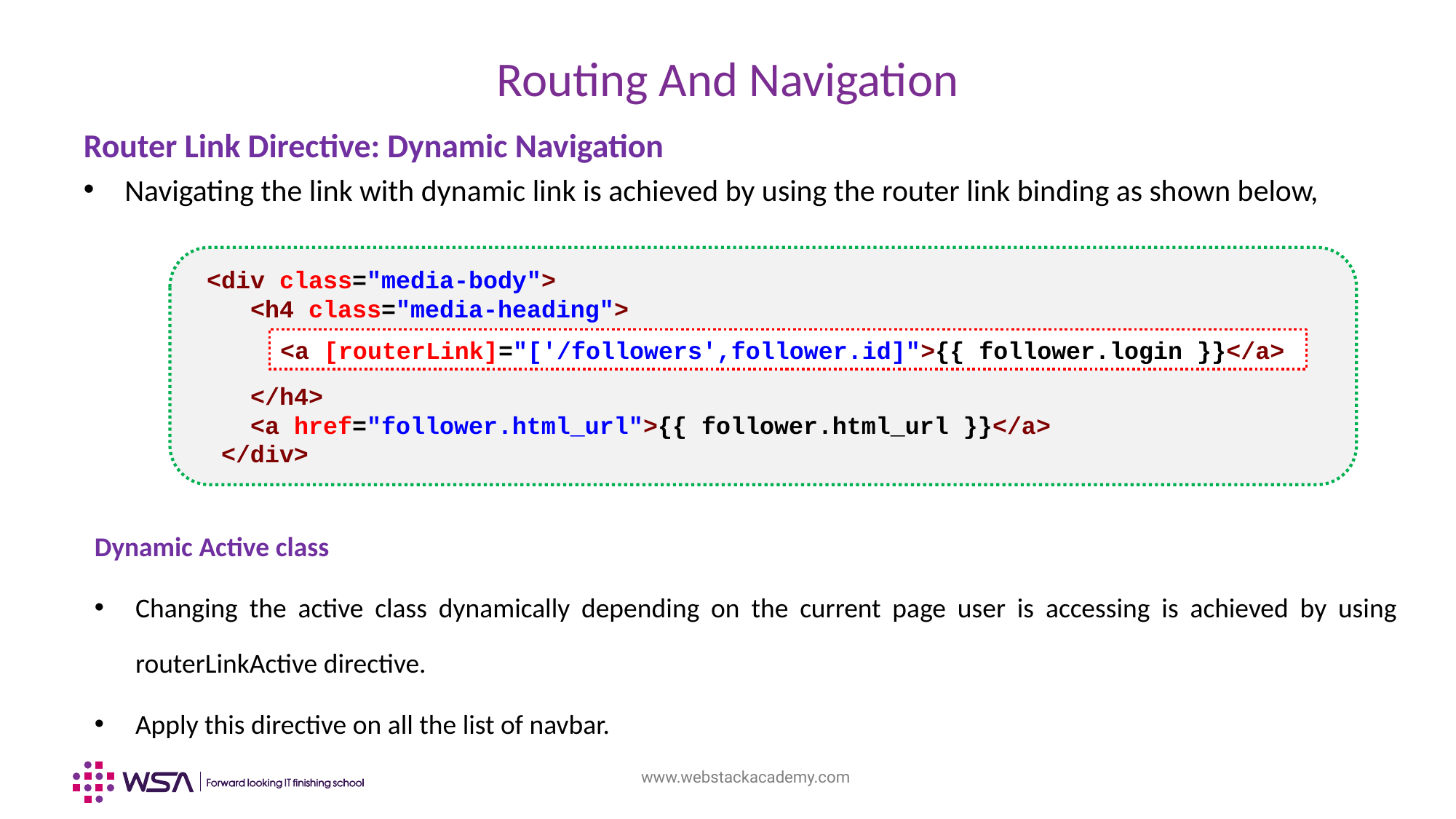

# Routing And Navigation
Router Link Directive: Dynamic Navigation
Navigating the link with dynamic link is achieved by using the router link binding as shown below,
 <div class="media-body">
    <h4 class="media-heading">

    </h4>
    <a href="follower.html_url">{{ follower.html_url }}</a>
  </div>
<a [routerLink]="['/followers',follower.id]">{{ follower.login }}</a>
Dynamic Active class
Changing the active class dynamically depending on the current page user is accessing is achieved by using routerLinkActive directive.
Apply this directive on all the list of navbar.